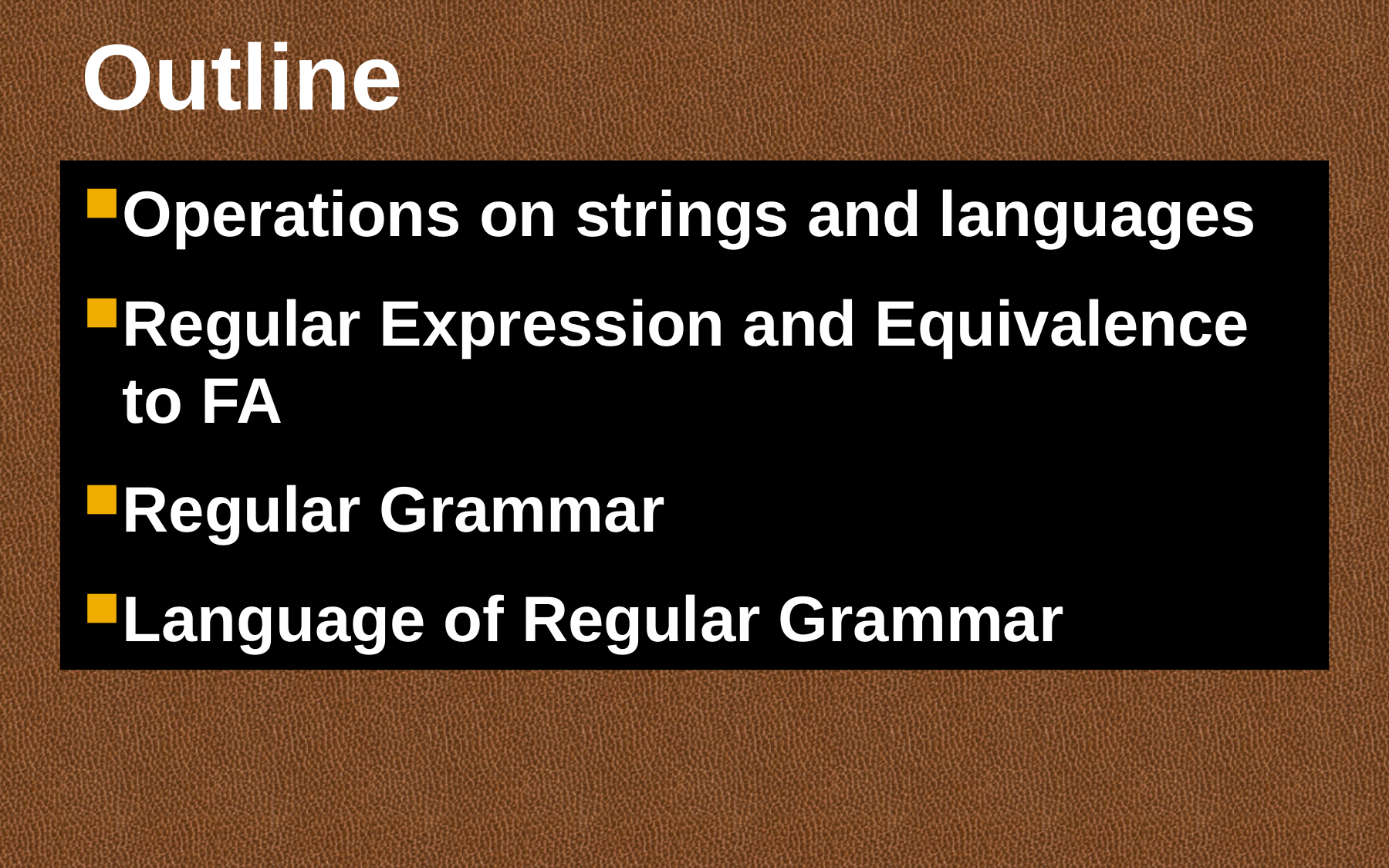

# Outline
Operations on strings and languages
Regular Expression and Equivalence to FA
Regular Grammar
Language of Regular Grammar
2